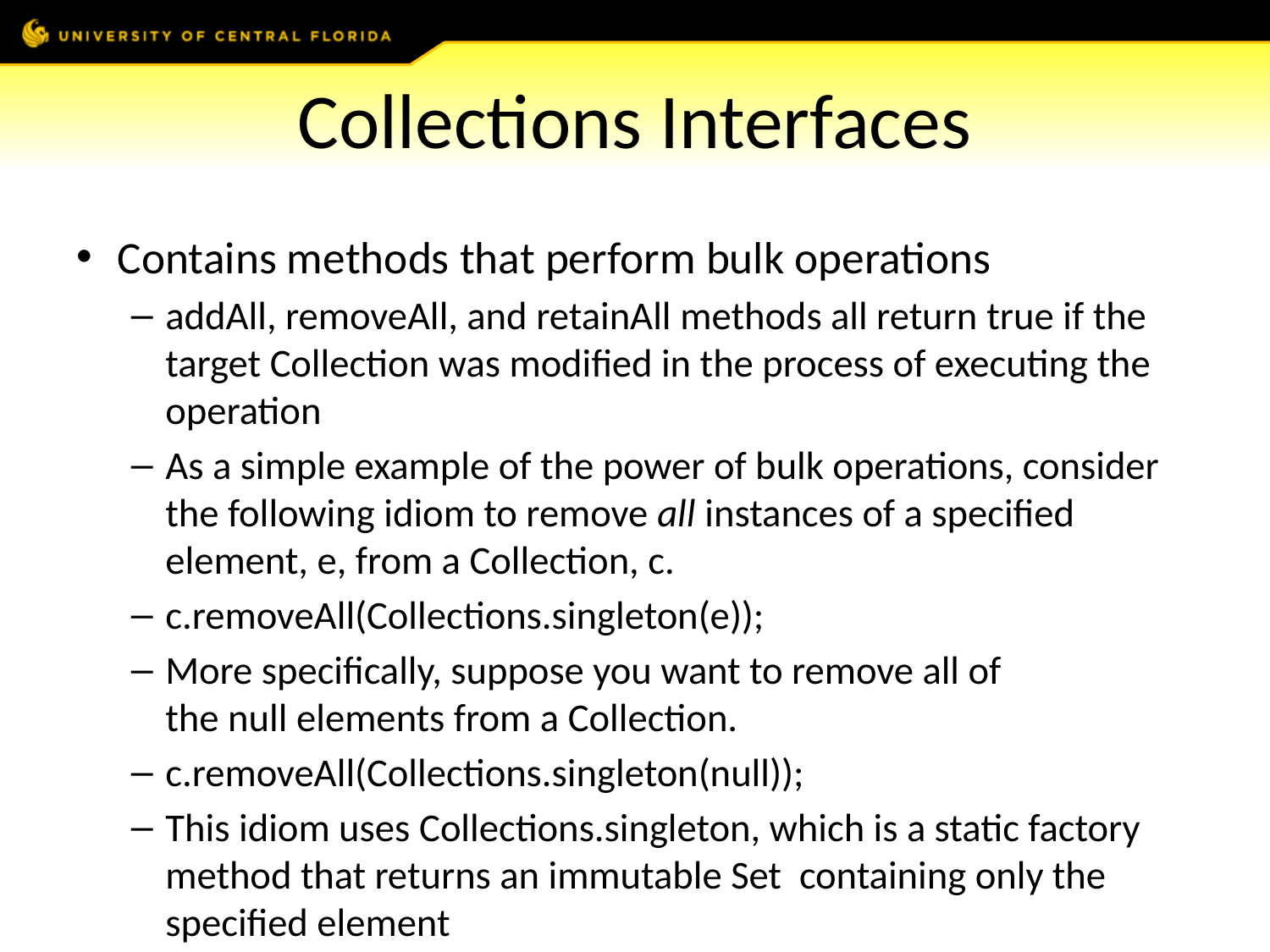

# Collections Interfaces
Contains methods that perform bulk operations
addAll, removeAll, and retainAll methods all return true if the target Collection was modified in the process of executing the operation
As a simple example of the power of bulk operations, consider the following idiom to remove all instances of a specified element, e, from a Collection, c.
c.removeAll(Collections.singleton(e));
More specifically, suppose you want to remove all of the null elements from a Collection.
c.removeAll(Collections.singleton(null));
This idiom uses Collections.singleton, which is a static factory method that returns an immutable Set  containing only the specified element